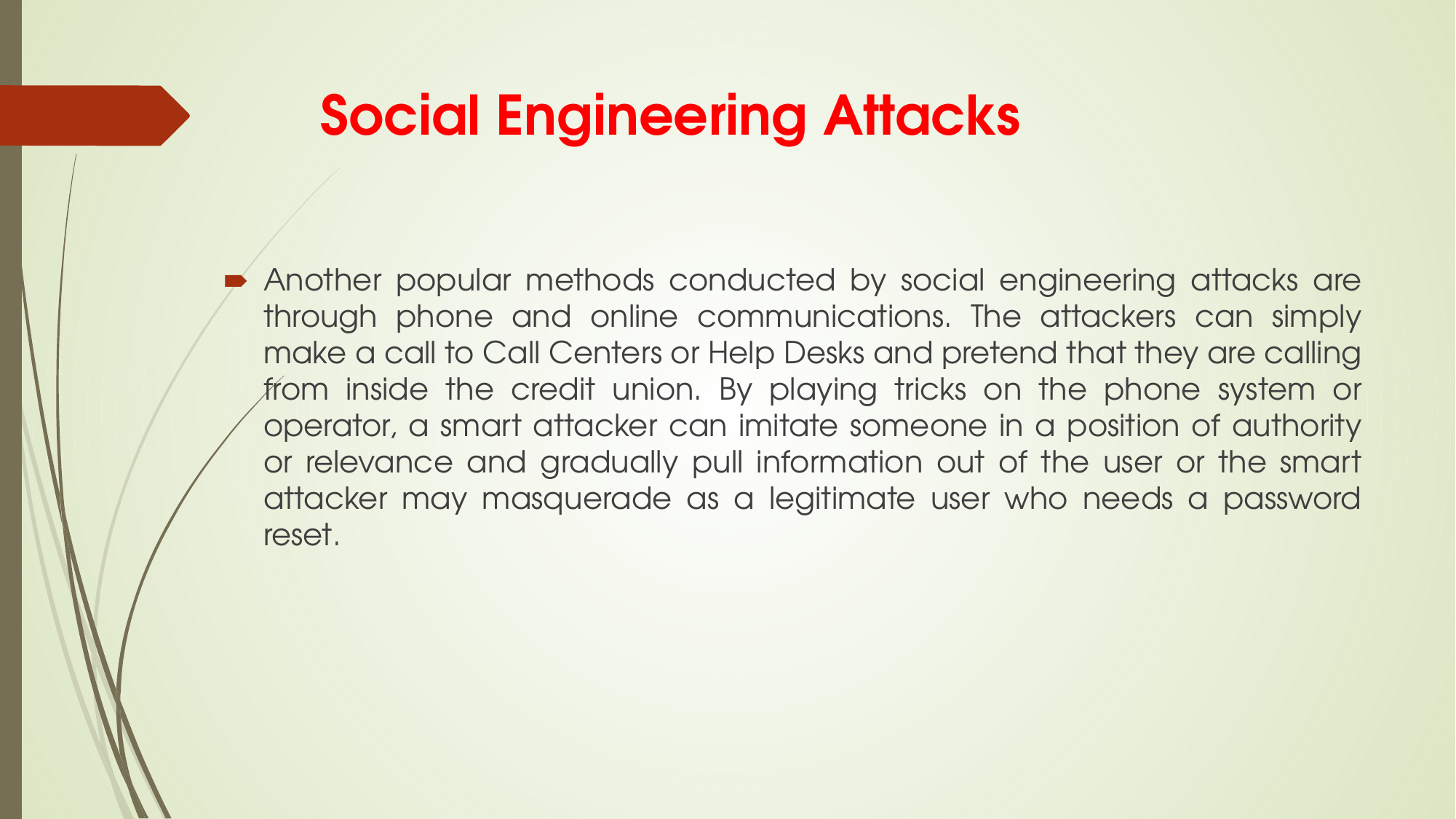

# Social Engineering Attacks
Another popular methods conducted by social engineering attacks are through phone and online communications. The attackers can simply make a call to Call Centers or Help Desks and pretend that they are calling from inside the credit union. By playing tricks on the phone system or operator, a smart attacker can imitate someone in a position of authority or relevance and gradually pull information out of the user or the smart attacker may masquerade as a legitimate user who needs a password reset.